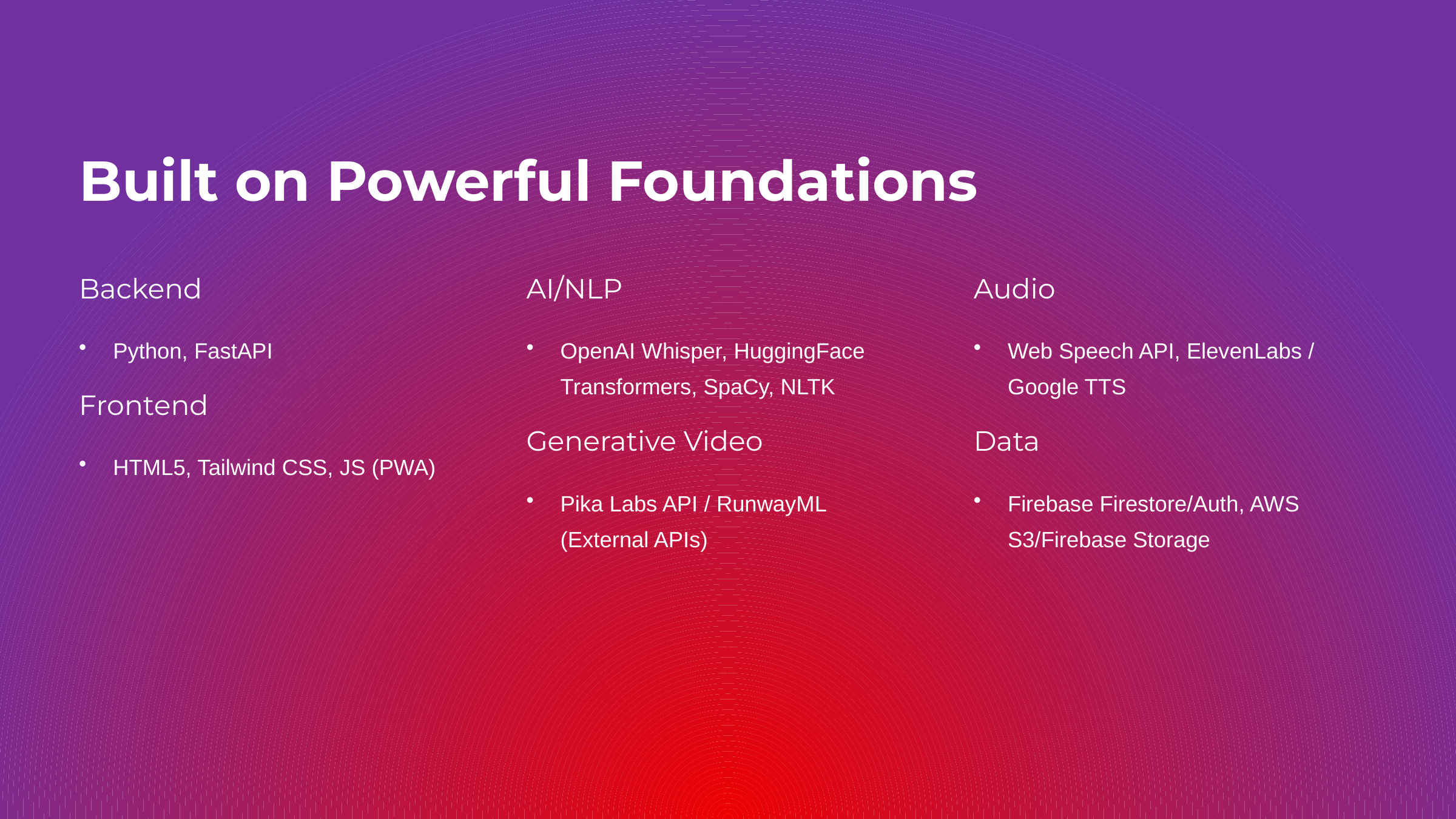

Built on Powerful Foundations
Backend
AI/NLP
Audio
Python, FastAPI
OpenAI Whisper, HuggingFace Transformers, SpaCy, NLTK
Web Speech API, ElevenLabs / Google TTS
Frontend
Generative Video
Data
HTML5, Tailwind CSS, JS (PWA)
Pika Labs API / RunwayML (External APIs)
Firebase Firestore/Auth, AWS S3/Firebase Storage